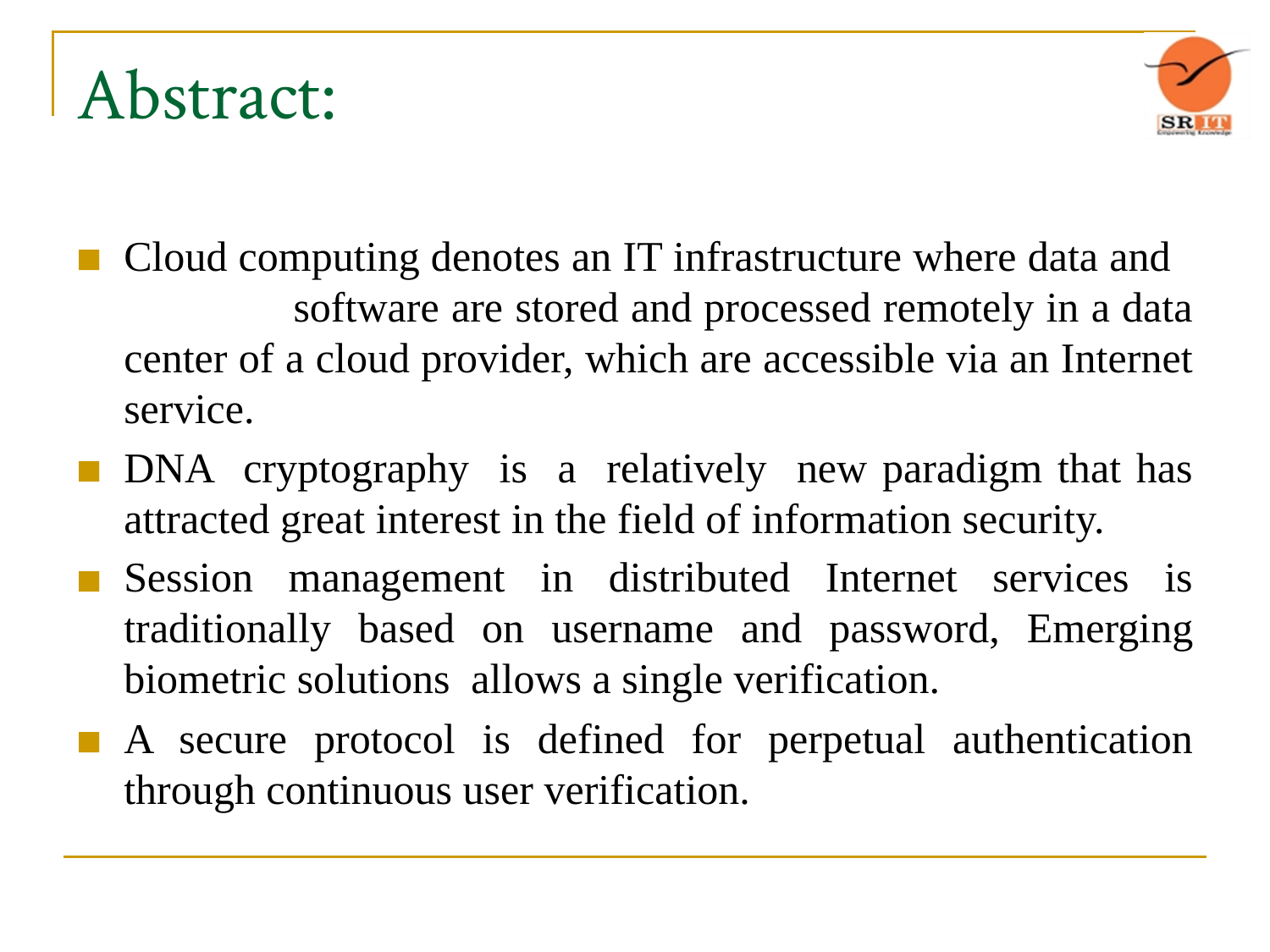

# Abstract:
Cloud computing denotes an IT infrastructure where data and                 software are stored and processed remotely in a data center of a cloud provider, which are accessible via an Internet service.
DNA  cryptography  is  a  relatively  new paradigm that has attracted great interest in the field of information security.
Session management in distributed Internet services is traditionally based on username and password, Emerging biometric solutions  allows a single verification.
A secure protocol is defined for perpetual authentication through continuous user verification.